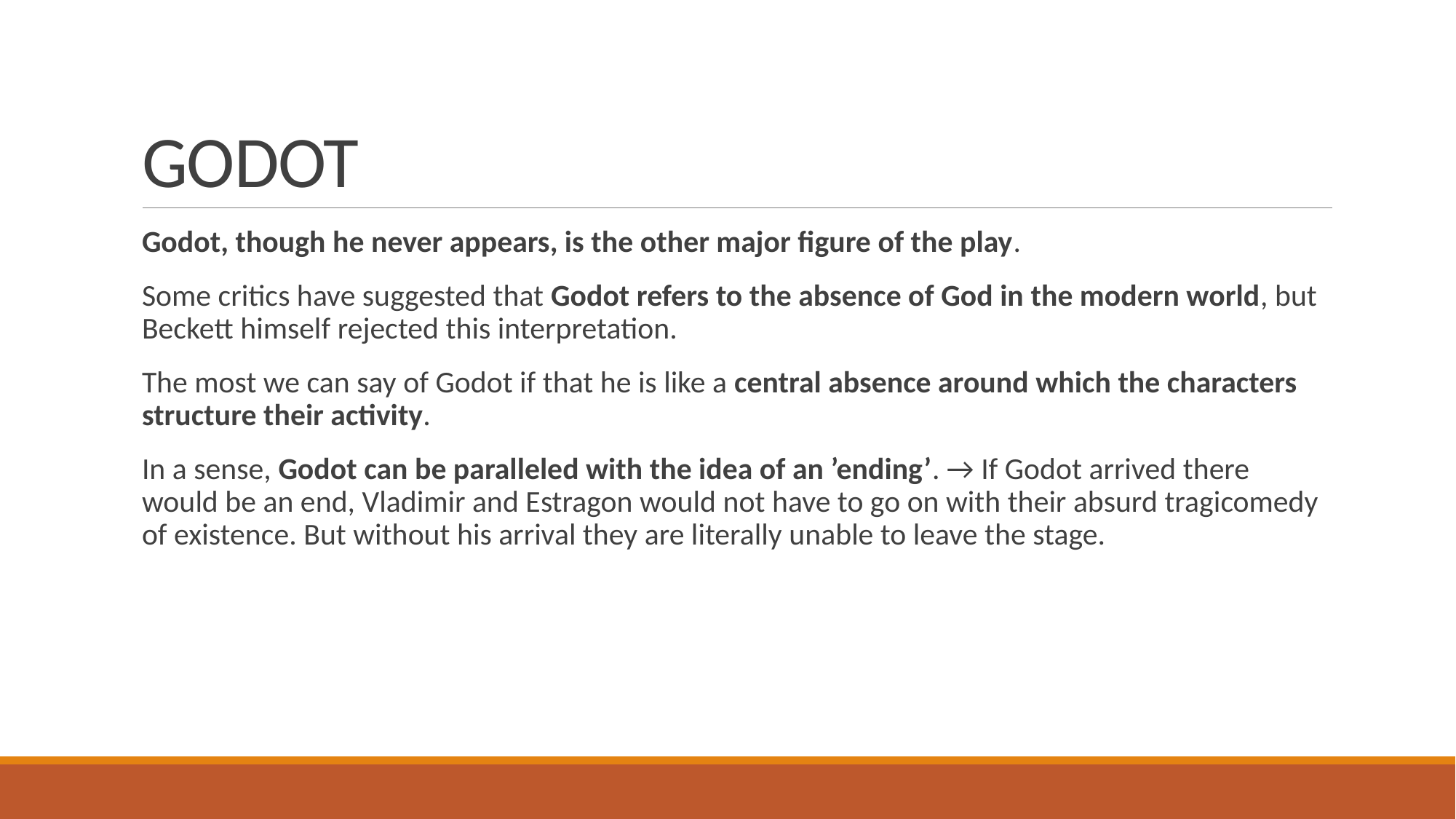

# GODOT
Godot, though he never appears, is the other major figure of the play.
Some critics have suggested that Godot refers to the absence of God in the modern world, but Beckett himself rejected this interpretation.
The most we can say of Godot if that he is like a central absence around which the characters structure their activity.
In a sense, Godot can be paralleled with the idea of an ’ending’. → If Godot arrived there would be an end, Vladimir and Estragon would not have to go on with their absurd tragicomedy of existence. But without his arrival they are literally unable to leave the stage.